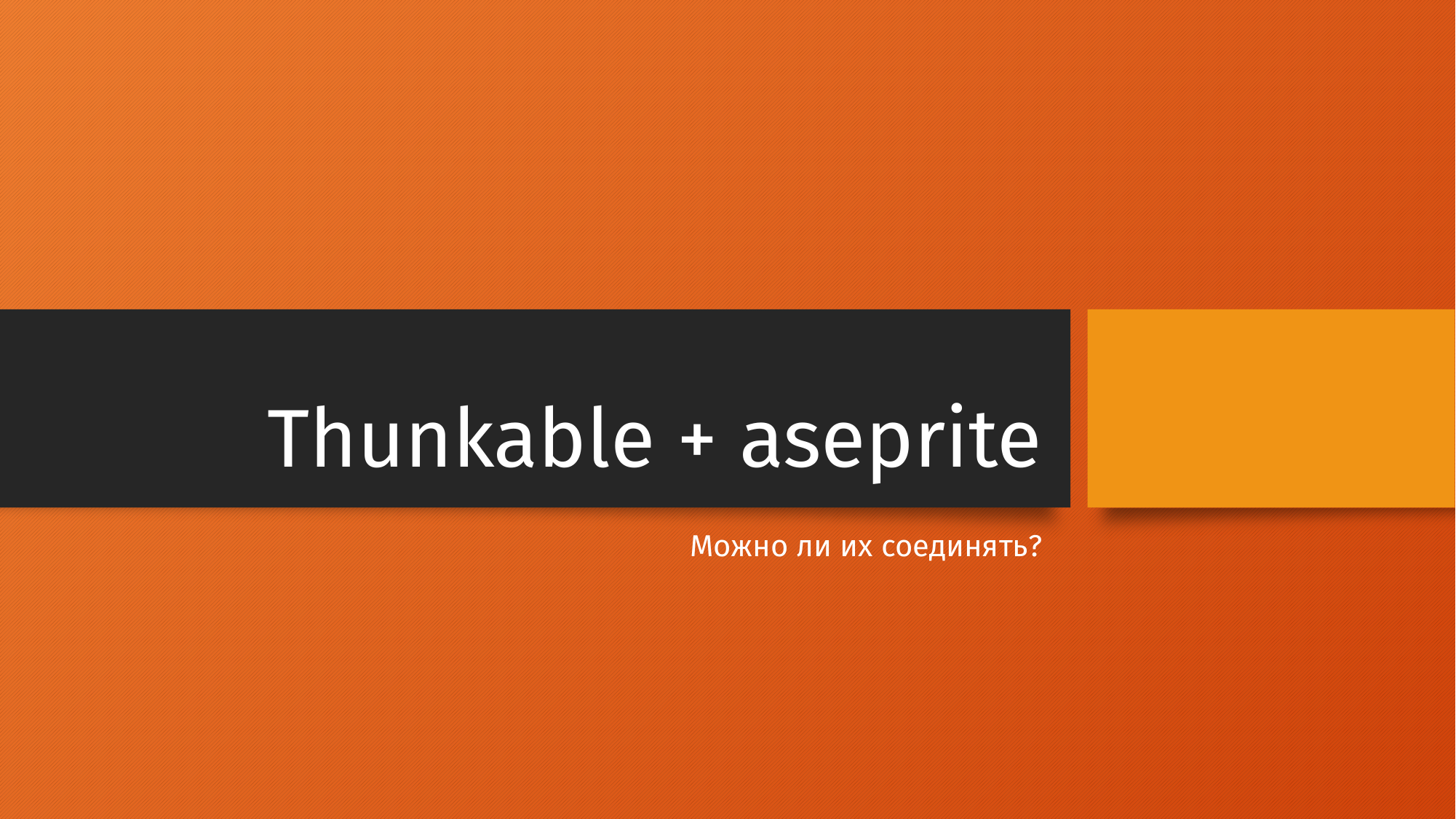

# Thunkable + aseprite
Можно ли их соединять?